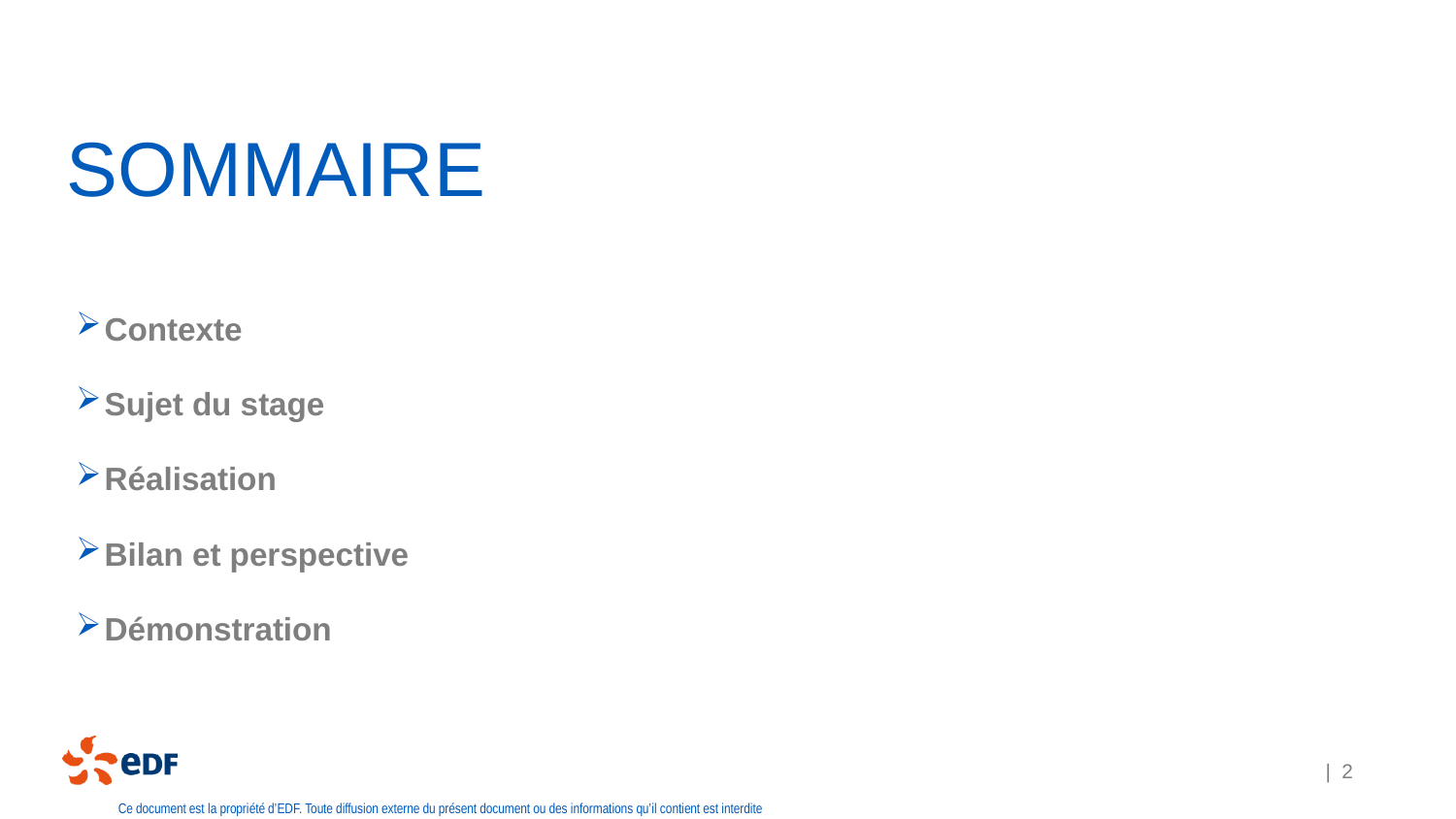

PowerPoint 2007
Pour remplacer le titre et la date en pied de page de toutes les diapos :
placez-vous sur une diapositive affichant le titre et la date, comme celle-ci
onglet [Insertion]
"En-tête et pied de page"
dans le champ "Fixe", remplacez le titre et la date
cliquez sur le bouton [Appliquer partout].
# Sommaire

Contexte
Sujet du stage
Réalisation
Bilan et perspective
Démonstration
Ce document est la propriété d’EDF. Toute diffusion externe du présent document ou des informations qu’il contient est interdite